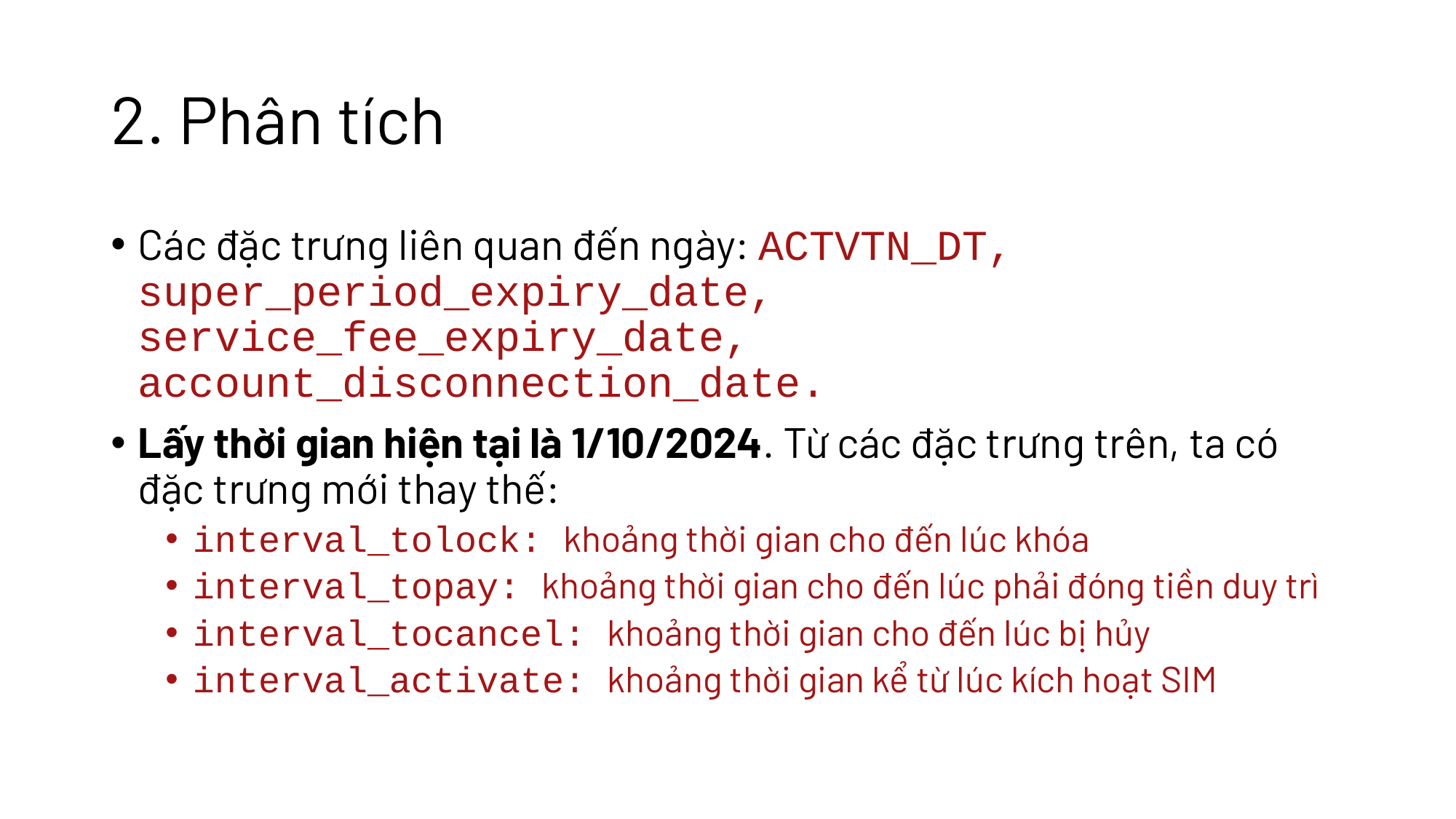

# 2. Phân tích
Các đặc trưng liên quan đến ngày: ACTVTN_DT, super_period_expiry_date, service_fee_expiry_date, account_disconnection_date.
Lấy thời gian hiện tại là 1/10/2024. Từ các đặc trưng trên, ta có đặc trưng mới thay thế:
interval_tolock: khoảng thời gian cho đến lúc khóa
interval_topay: khoảng thời gian cho đến lúc phải đóng tiền duy trì
interval_tocancel: khoảng thời gian cho đến lúc bị hủy
interval_activate: khoảng thời gian kể từ lúc kích hoạt SIM